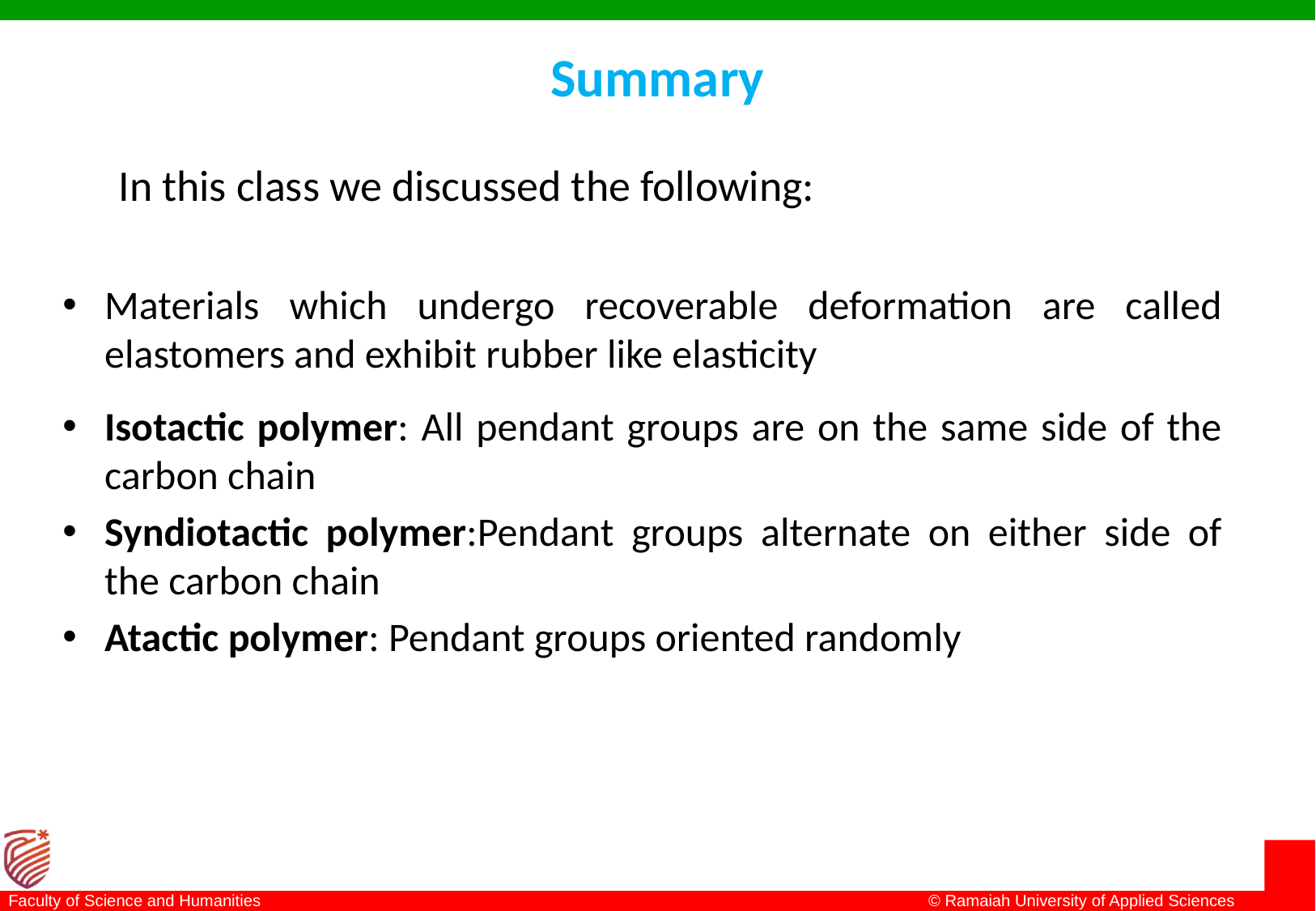

# Summary
In this class we discussed the following:

Materials which undergo recoverable deformation are called elastomers and exhibit rubber like elasticity
Isotactic polymer: All pendant groups are on the same side of the carbon chain
Syndiotactic polymer:Pendant groups alternate on either side of the carbon chain
Atactic polymer: Pendant groups oriented randomly